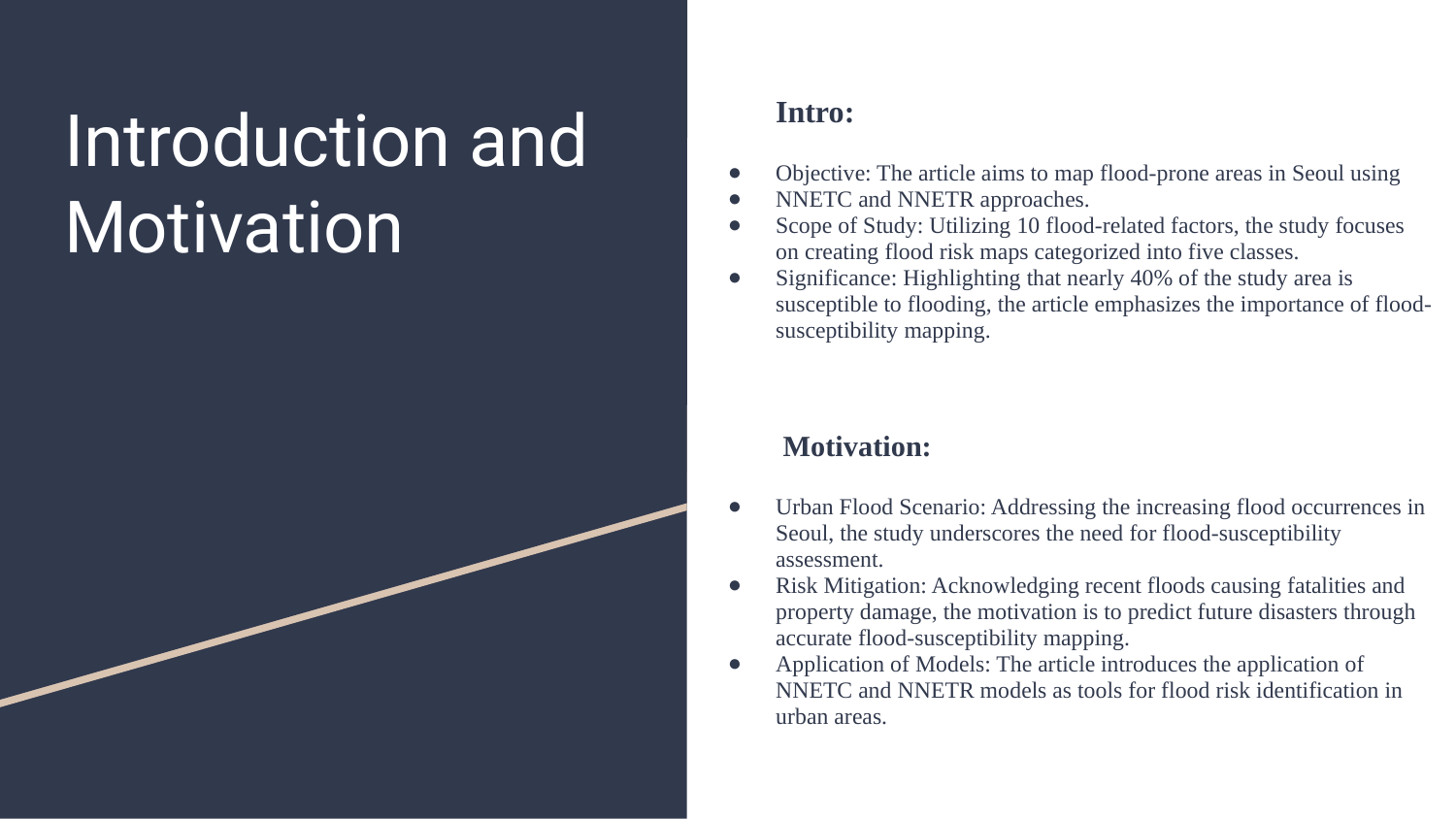

# Introduction and Motivation
Intro:
Objective: The article aims to map flood-prone areas in Seoul using
NNETC and NNETR approaches.
Scope of Study: Utilizing 10 flood-related factors, the study focuses on creating flood risk maps categorized into five classes.
Significance: Highlighting that nearly 40% of the study area is susceptible to flooding, the article emphasizes the importance of flood-susceptibility mapping.

 Motivation:
Urban Flood Scenario: Addressing the increasing flood occurrences in Seoul, the study underscores the need for flood-susceptibility assessment.
Risk Mitigation: Acknowledging recent floods causing fatalities and property damage, the motivation is to predict future disasters through accurate flood-susceptibility mapping.
Application of Models: The article introduces the application of NNETC and NNETR models as tools for flood risk identification in urban areas.